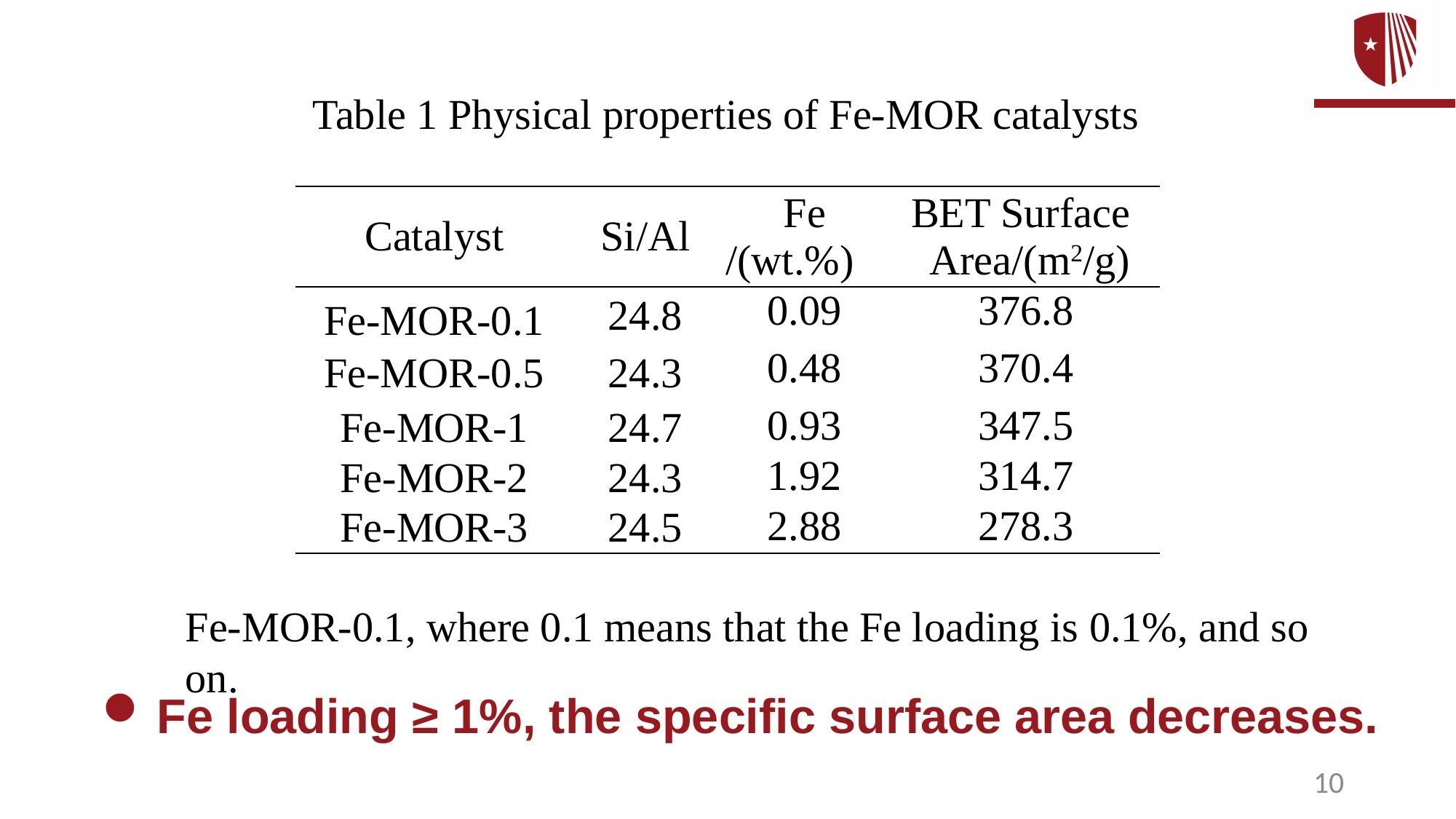

Table 1 Physical properties of Fe-MOR catalysts
| Catalyst | Si/Al | Fe /(wt.%) | BET Surface Area/(m2/g) |
| --- | --- | --- | --- |
| Fe-MOR-0.1 | 24.8 | 0.09 | 376.8 |
| Fe-MOR-0.5 | 24.3 | 0.48 | 370.4 |
| Fe-MOR-1 | 24.7 | 0.93 | 347.5 |
| Fe-MOR-2 | 24.3 | 1.92 | 314.7 |
| Fe-MOR-3 | 24.5 | 2.88 | 278.3 |
Fe-MOR-0.1, where 0.1 means that the Fe loading is 0.1%, and so on.
Fe loading ≥ 1%, the specific surface area decreases.
10